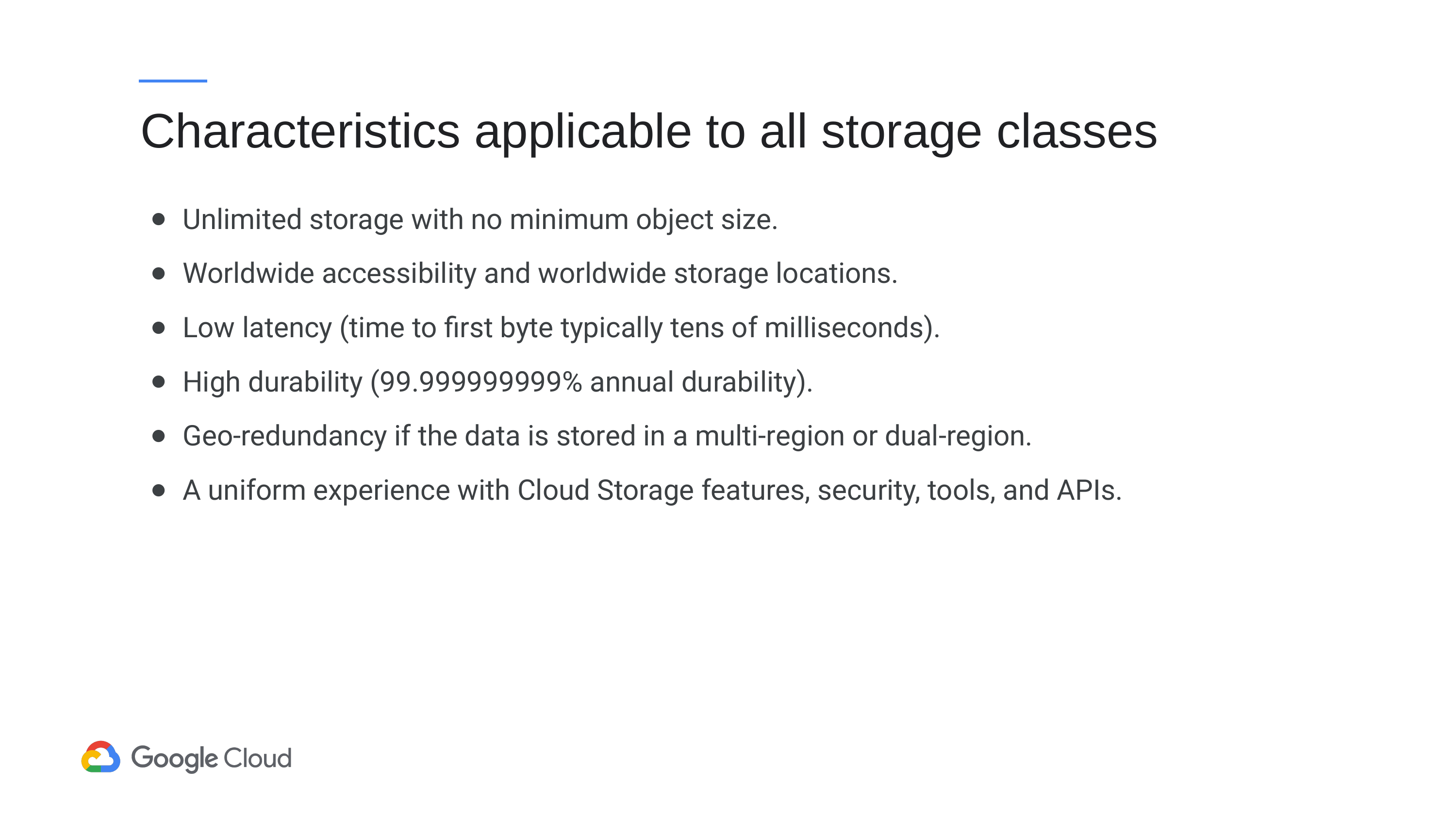

# Characteristics applicable to all storage classes
Unlimited storage with no minimum object size.
Worldwide accessibility and worldwide storage locations.
Low latency (time to first byte typically tens of milliseconds).
High durability (99.999999999% annual durability).
Geo-redundancy if the data is stored in a multi-region or dual-region.
A uniform experience with Cloud Storage features, security, tools, and APIs.